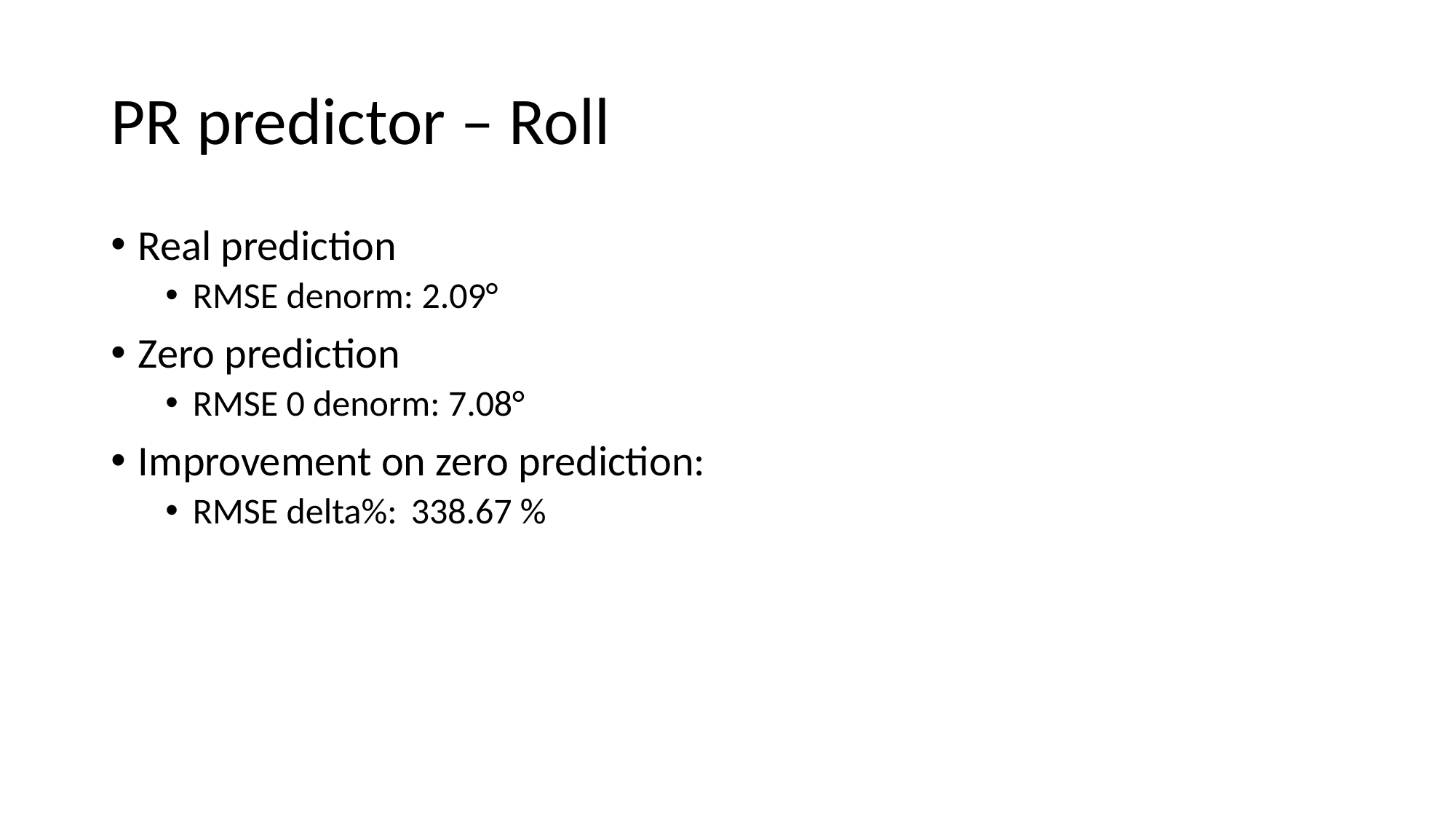

# PR predictor – Roll
Real prediction
RMSE denorm: 2.09°
Zero prediction
RMSE 0 denorm: 7.08°
Improvement on zero prediction:
RMSE delta%:	338.67 %